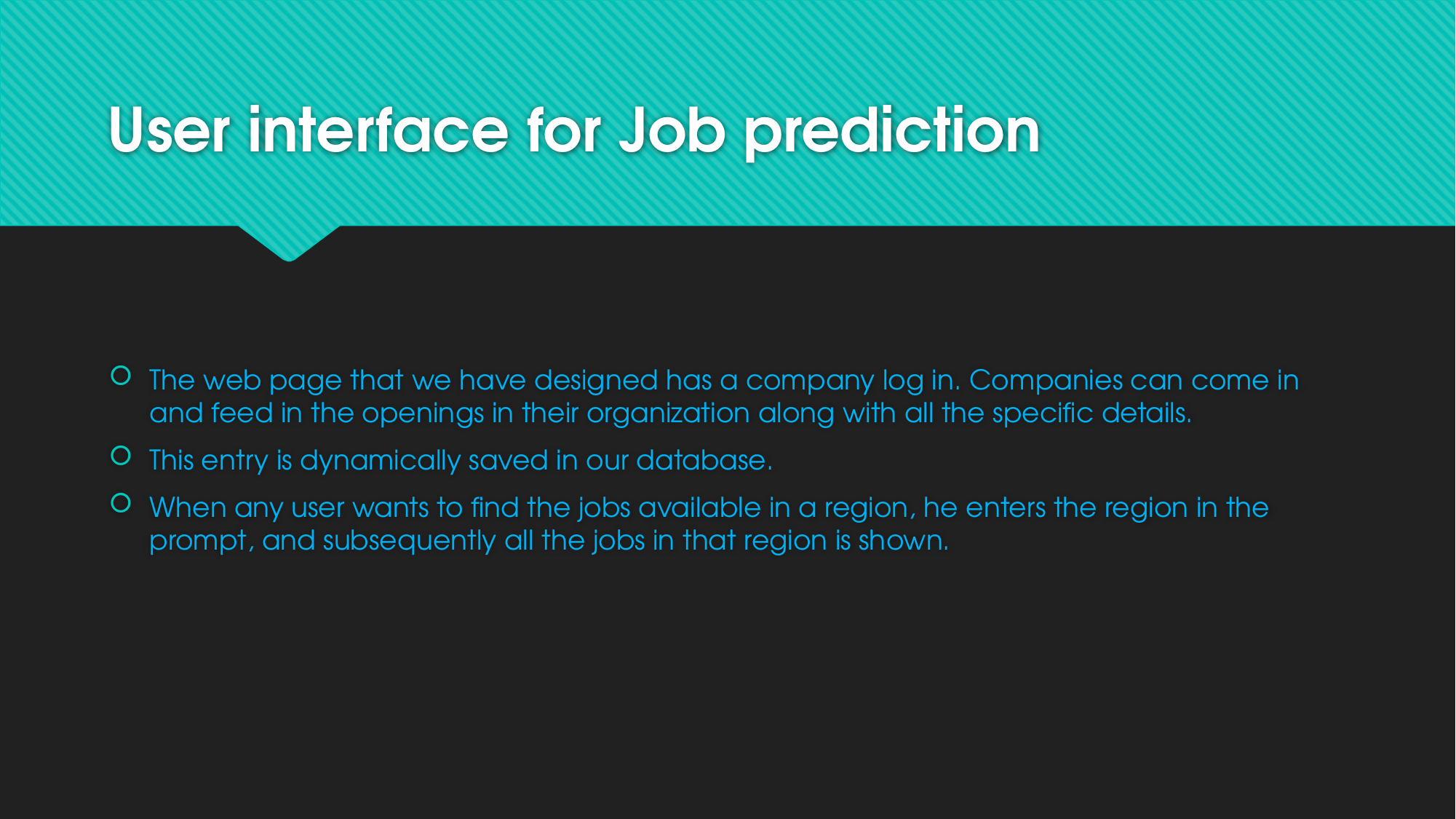

# User interface for Job prediction
The web page that we have designed has a company log in. Companies can come in and feed in the openings in their organization along with all the specific details.
This entry is dynamically saved in our database.
When any user wants to find the jobs available in a region, he enters the region in the prompt, and subsequently all the jobs in that region is shown.